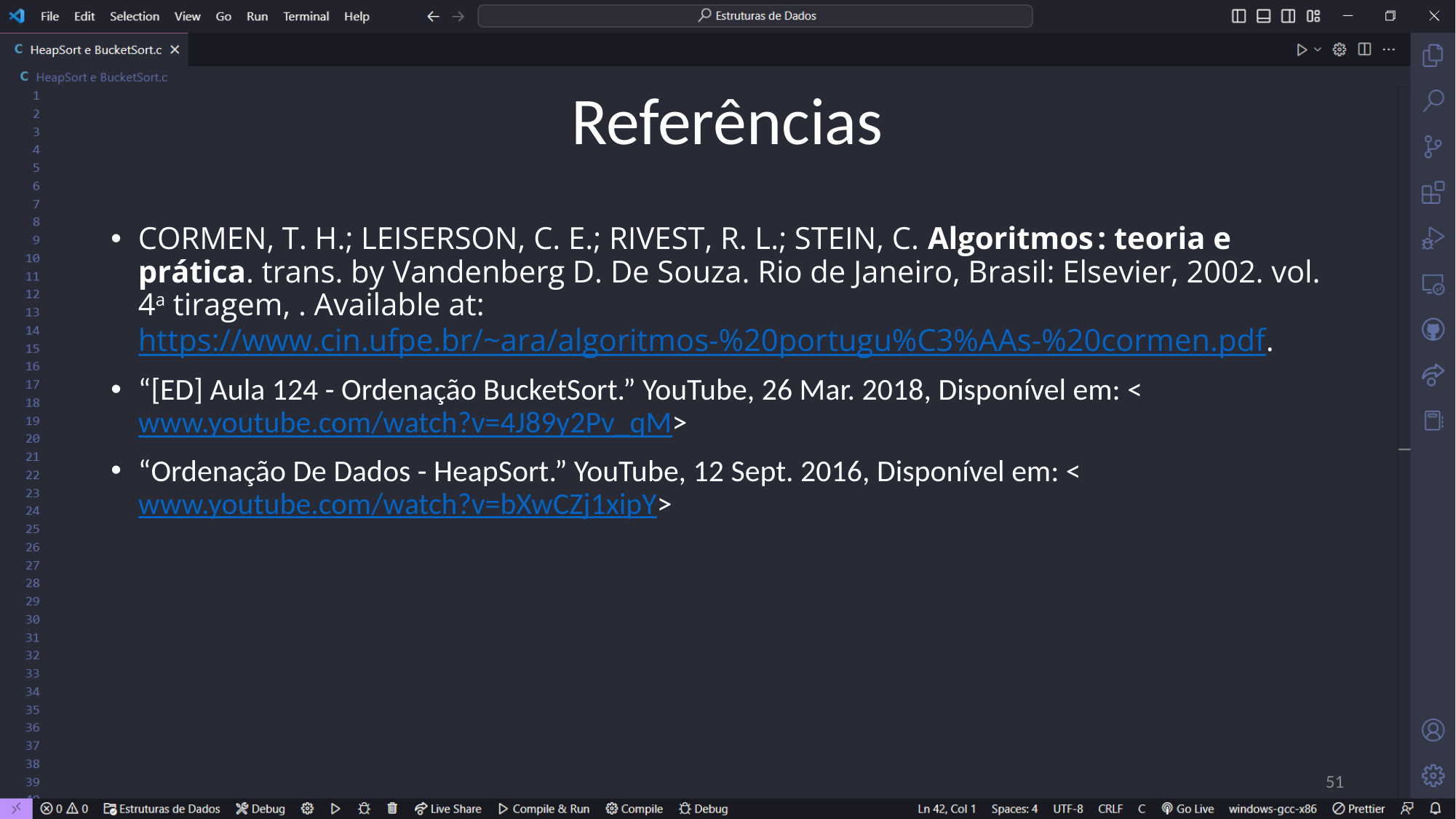

# Referências
CORMEN, T. H.; LEISERSON, C. E.; RIVEST, R. L.; STEIN, C. Algoritmos : teoria e prática. trans. by Vandenberg D. De Souza. Rio de Janeiro, Brasil: Elsevier, 2002. vol. 4a tiragem, . Available at: https://www.cin.ufpe.br/~ara/algoritmos-%20portugu%C3%AAs-%20cormen.pdf.
“[ED] Aula 124 - Ordenação BucketSort.” YouTube, 26 Mar. 2018, Disponível em: <www.youtube.com/watch?v=4J89y2Pv_qM>
“Ordenação De Dados - HeapSort.” YouTube, 12 Sept. 2016, Disponível em: <www.youtube.com/watch?v=bXwCZj1xipY>

51